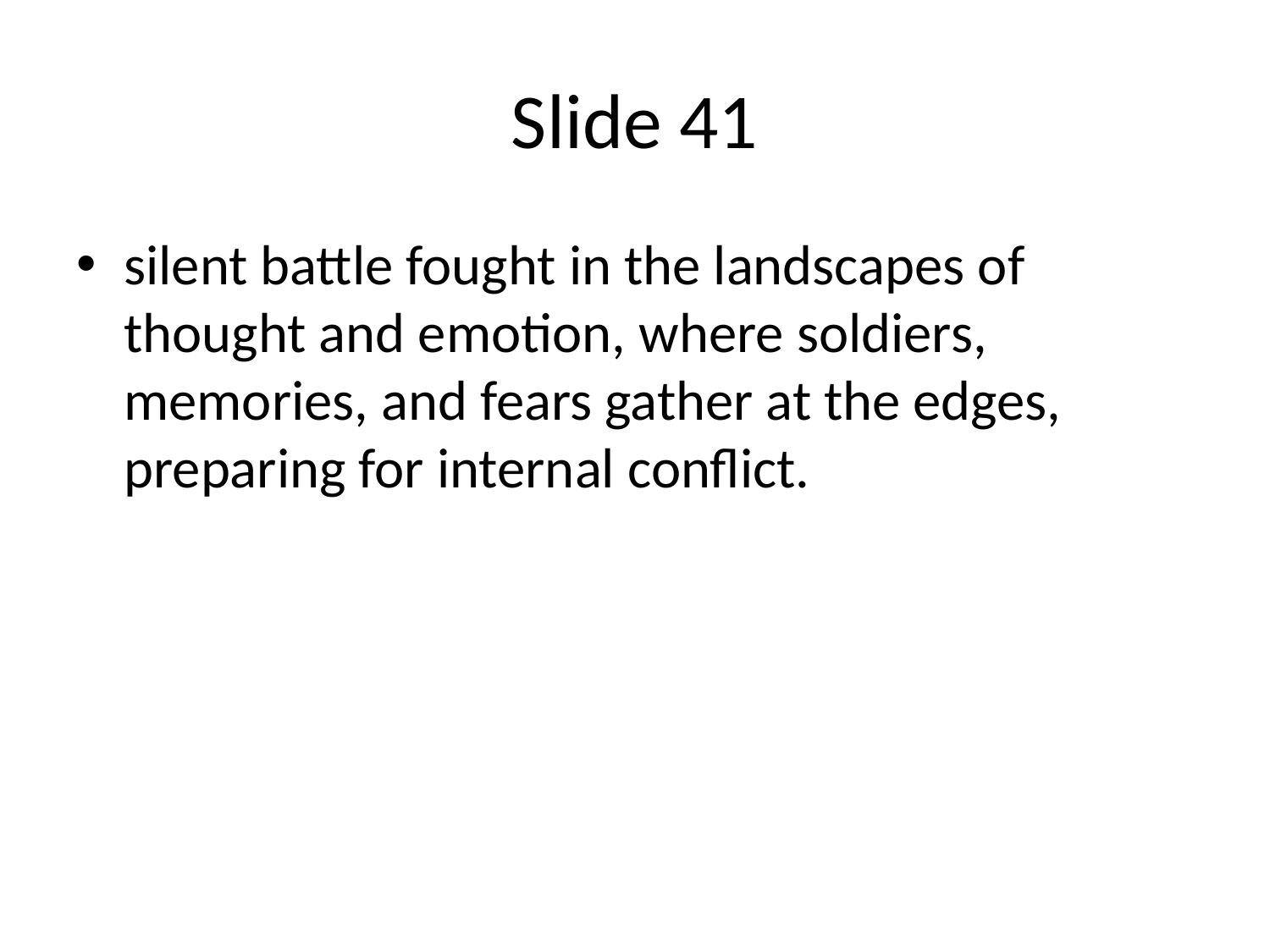

# Slide 41
silent battle fought in the landscapes of thought and emotion, where soldiers, memories, and fears gather at the edges, preparing for internal conflict.